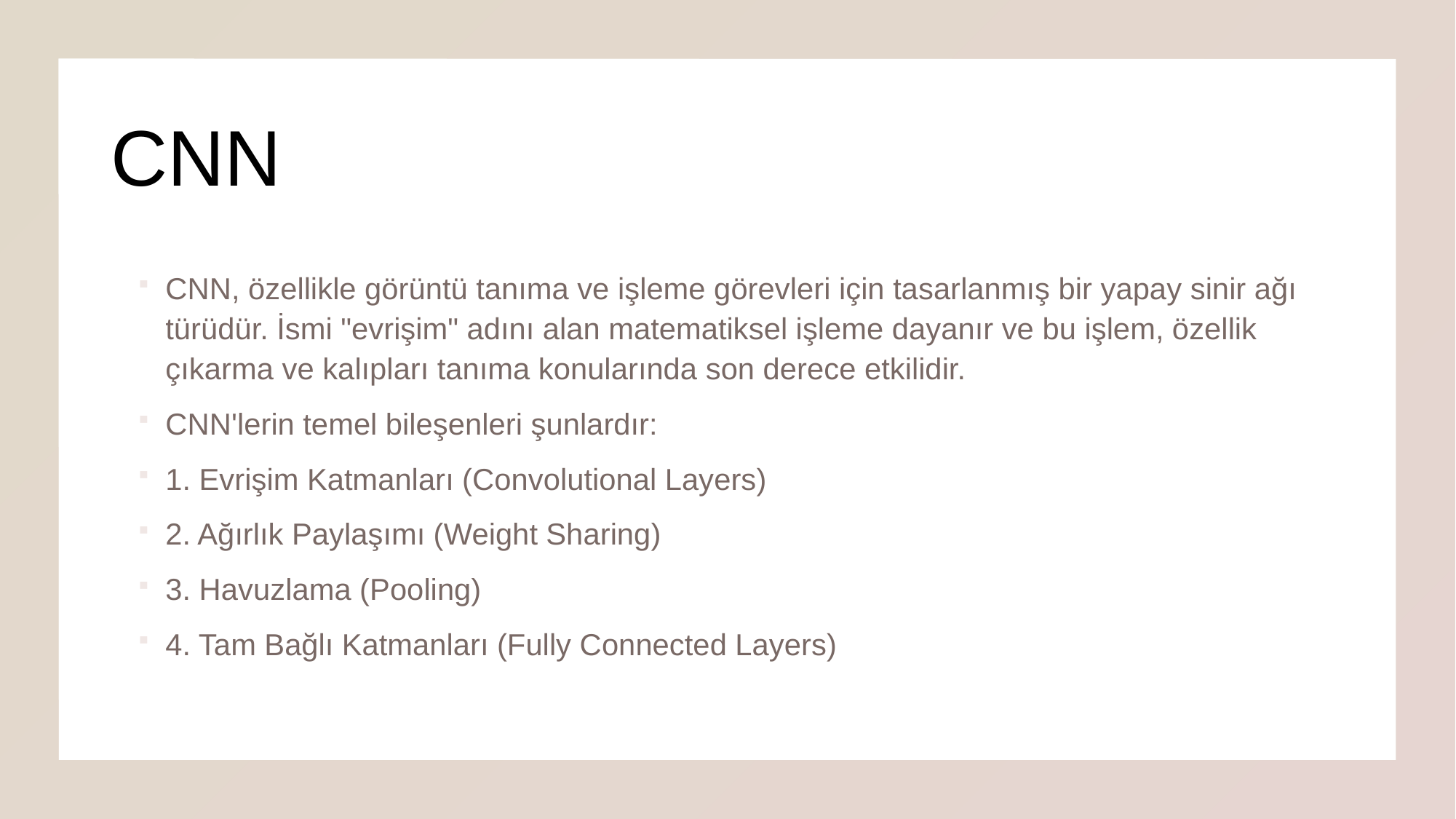

# CNN
CNN, özellikle görüntü tanıma ve işleme görevleri için tasarlanmış bir yapay sinir ağı türüdür. İsmi "evrişim" adını alan matematiksel işleme dayanır ve bu işlem, özellik çıkarma ve kalıpları tanıma konularında son derece etkilidir.
CNN'lerin temel bileşenleri şunlardır:
1. Evrişim Katmanları (Convolutional Layers)
2. Ağırlık Paylaşımı (Weight Sharing)
3. Havuzlama (Pooling)
4. Tam Bağlı Katmanları (Fully Connected Layers)